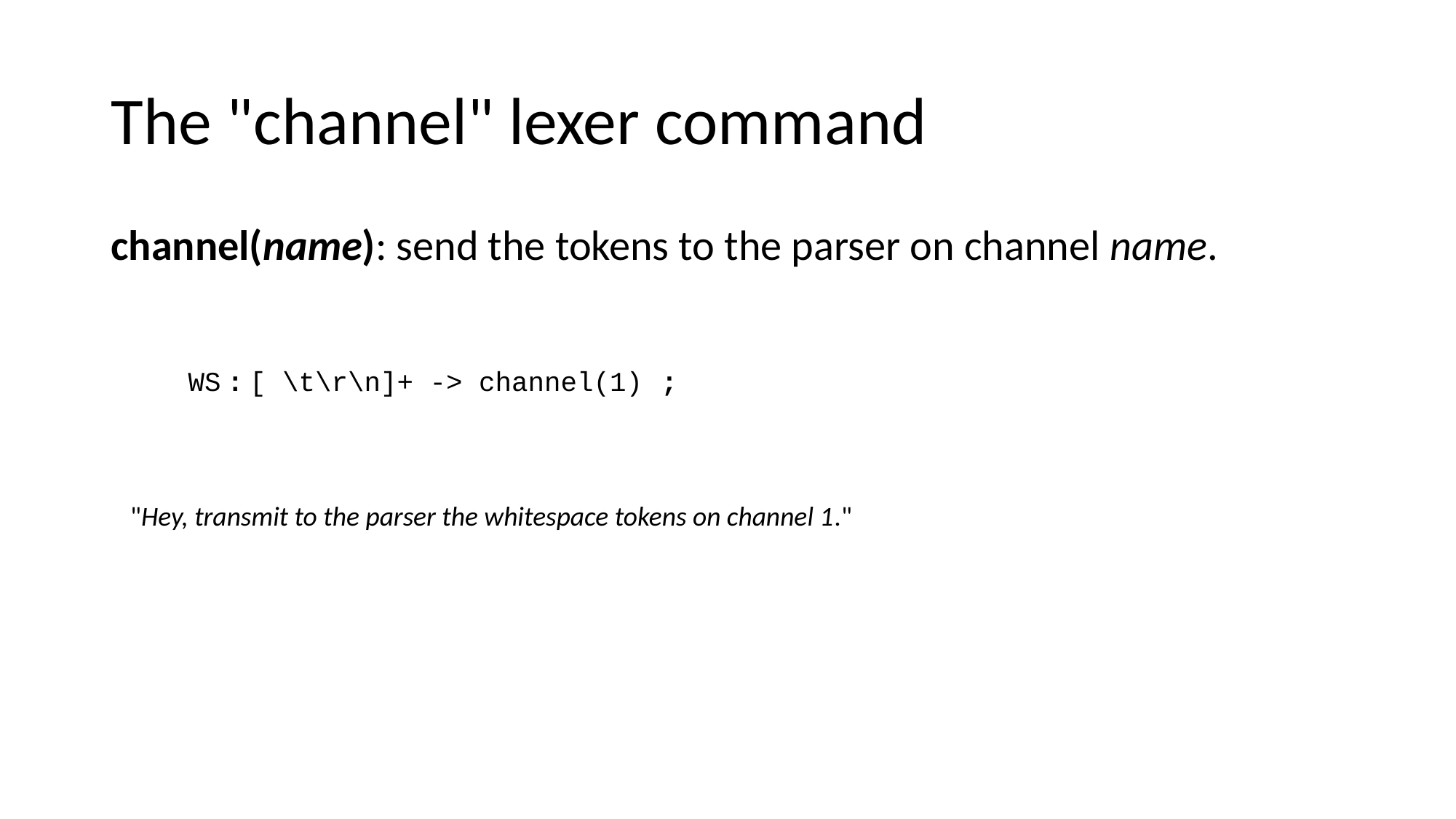

# The "channel" lexer command
channel(name): send the tokens to the parser on channel name.
WS : [ \t\r\n]+ -> channel(1)   ;
"Hey, transmit to the parser the whitespace tokens on channel 1."